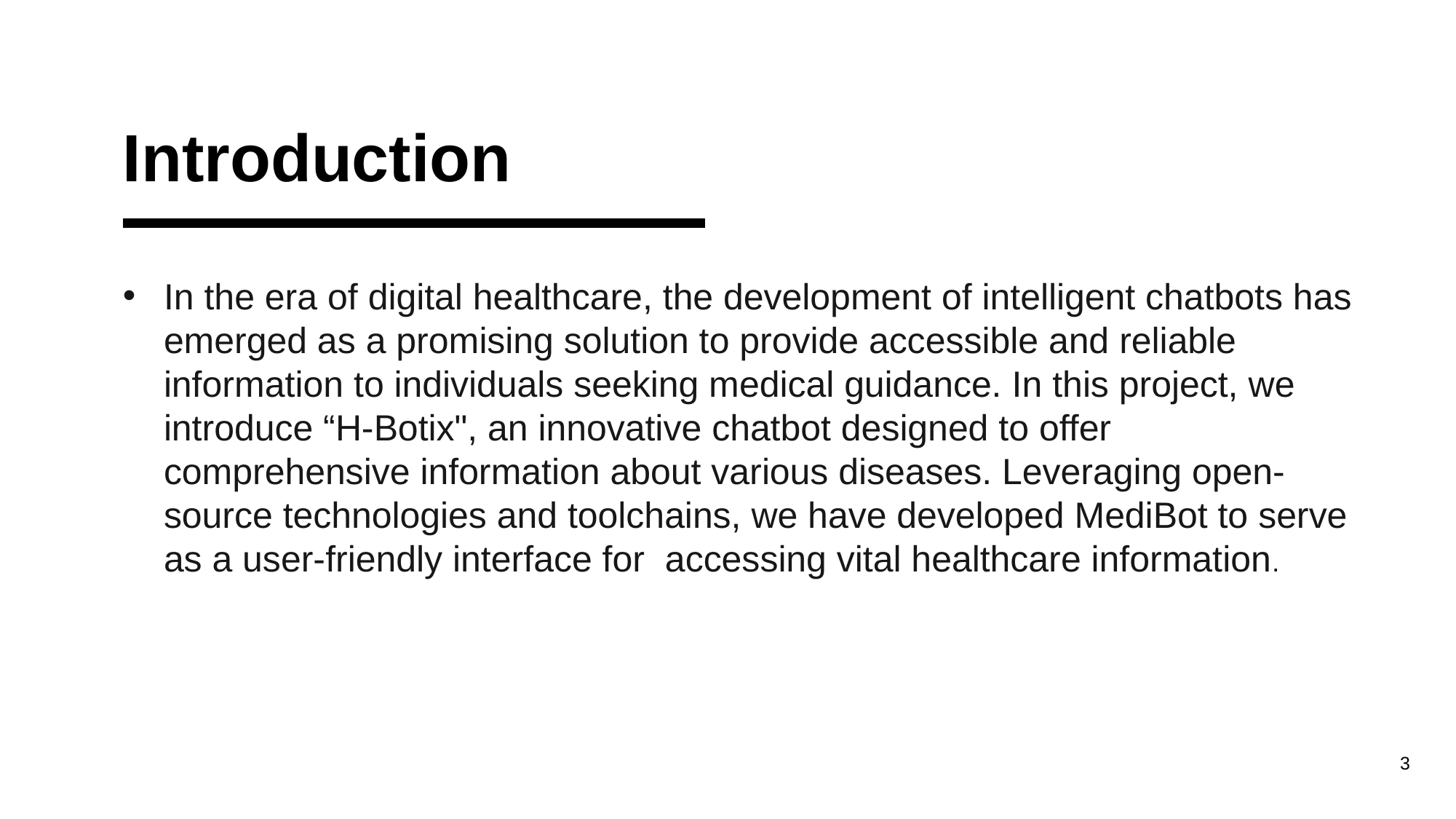

# Introduction
In the era of digital healthcare, the development of intelligent chatbots has emerged as a promising solution to provide accessible and reliable information to individuals seeking medical guidance. In this project, we introduce “H-Botix", an innovative chatbot designed to offer comprehensive information about various diseases. Leveraging open-source technologies and toolchains, we have developed MediBot to serve as a user-friendly interface for  accessing vital healthcare information.

3